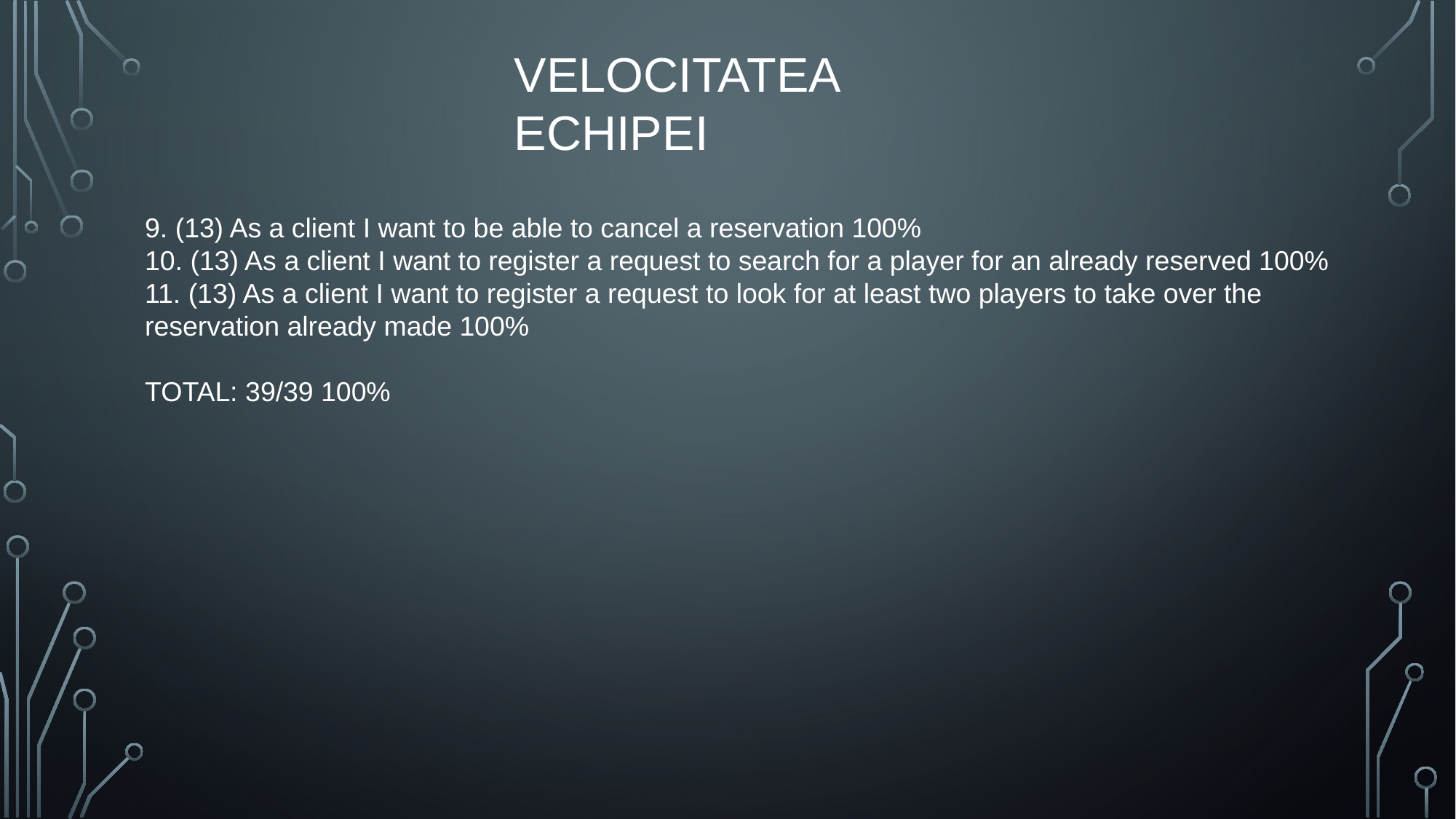

VELOCITATEA ECHIPEI
9. (13) As a client I want to be able to cancel a reservation 100%
10. (13) As a client I want to register a request to search for a player for an already reserved 100%
11. (13) As a client I want to register a request to look for at least two players to take over the reservation already made 100%

TOTAL: 39/39 100%